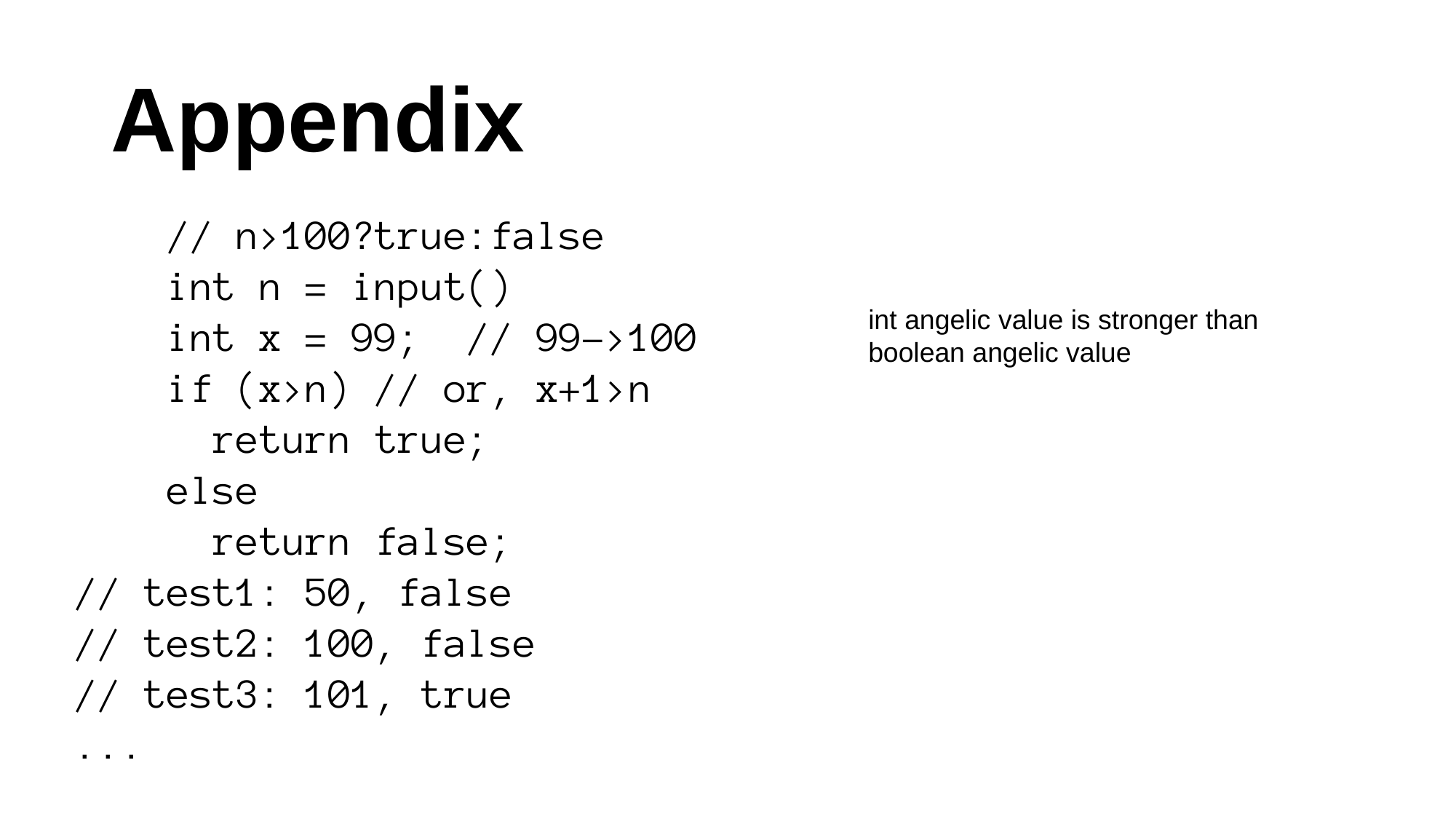

# Appendix
    // n>100?true:false
    int n = input()
    int x = 99;  // 99->100
    if (x>n) // or, x+1>n
      return true;
    else
      return false;
// test1: 50, false
// test2: 100, false
// test3: 101, true
...

int angelic value is stronger than boolean angelic value